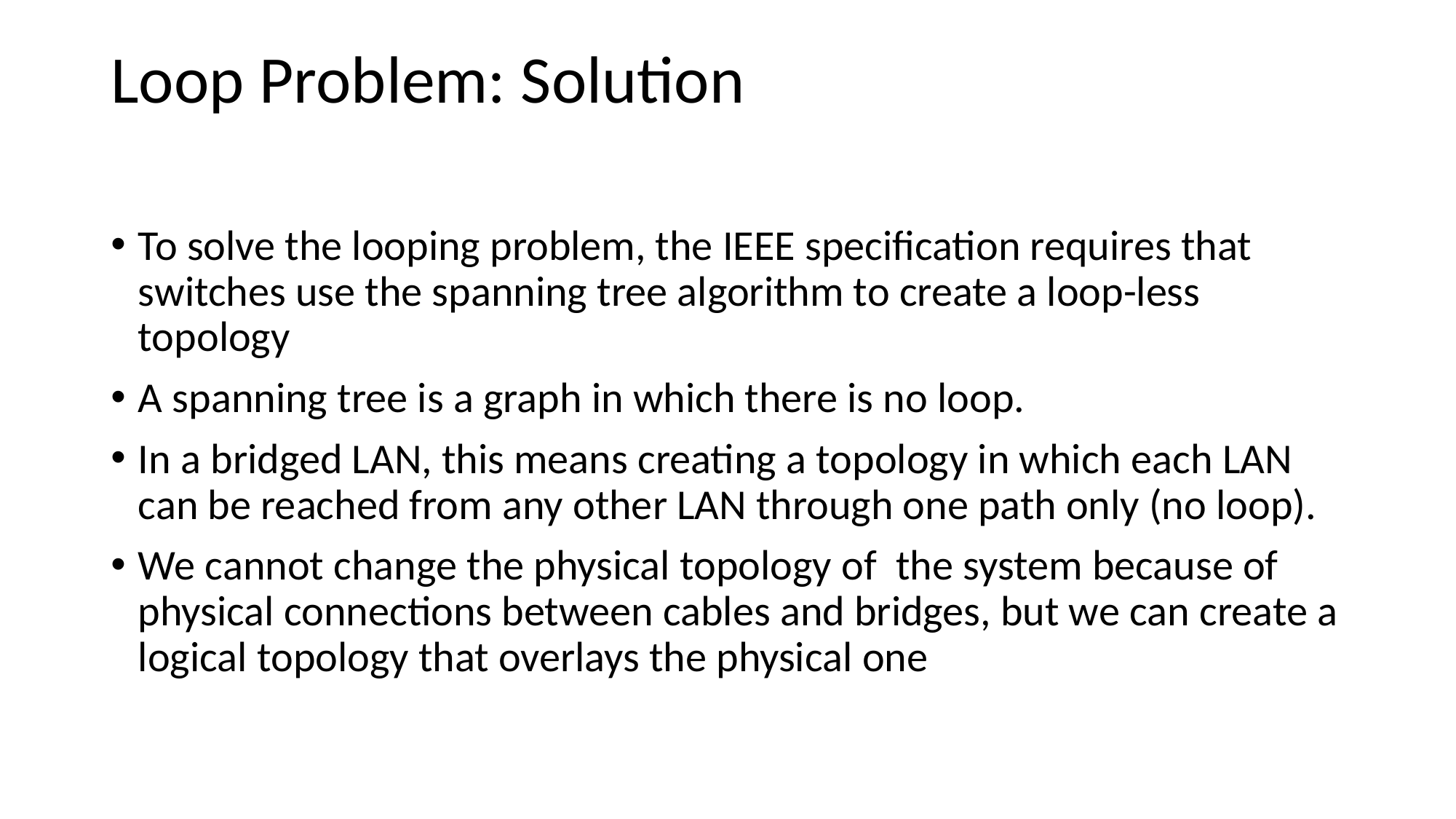

# Loop Problem: Solution
To solve the looping problem, the IEEE specification requires that switches use the spanning tree algorithm to create a loop-less topology
A spanning tree is a graph in which there is no loop.
In a bridged LAN, this means creating a topology in which each LAN can be reached from any other LAN through one path only (no loop).
We cannot change the physical topology of  the system because of physical connections between cables and bridges, but we can create a logical topology that overlays the physical one